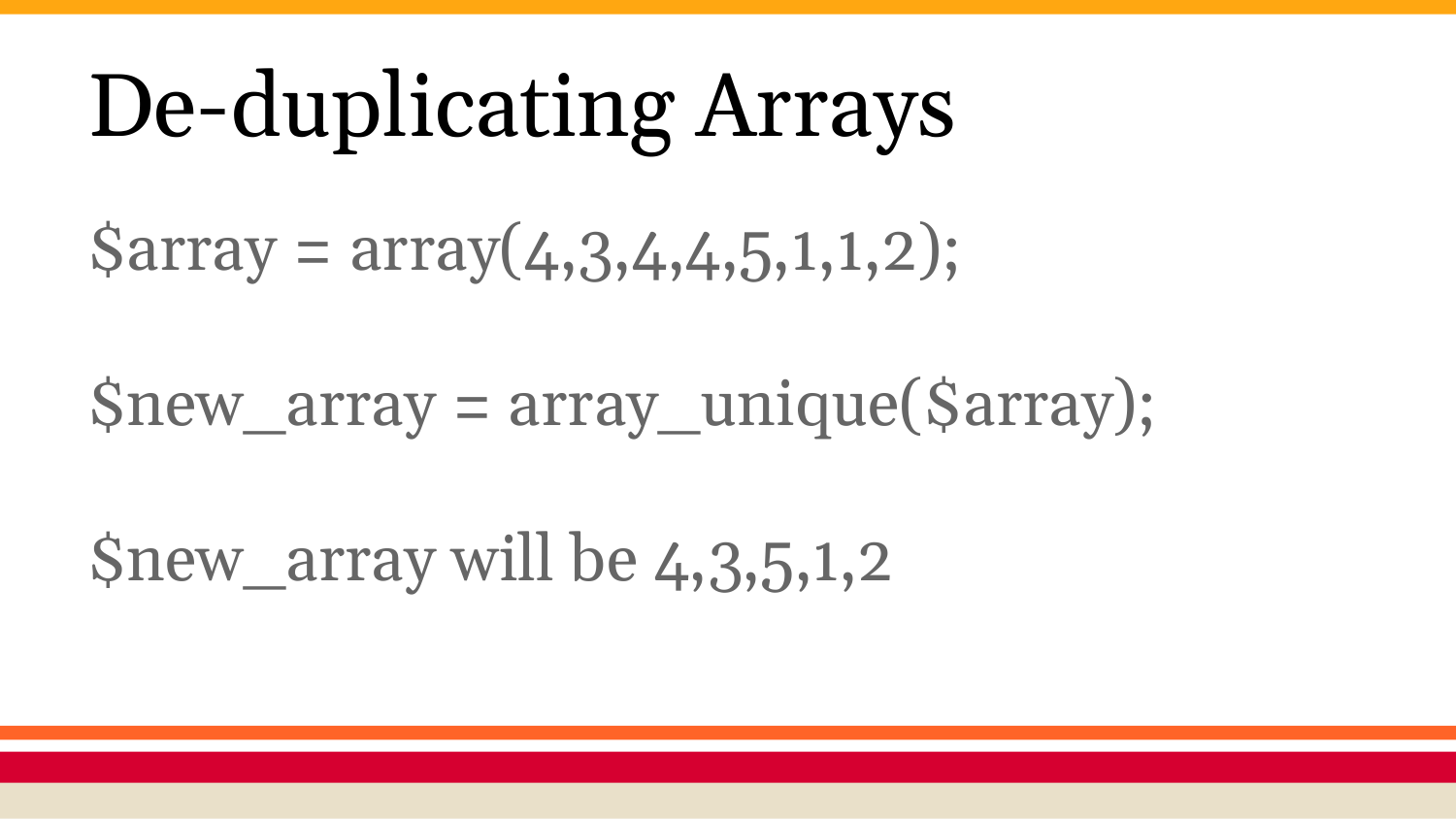

# De-duplicating Arrays
$array = array(4,3,4,4,5,1,1,2);

$new_array = array_unique($array);

$new_array will be 4,3,5,1,2